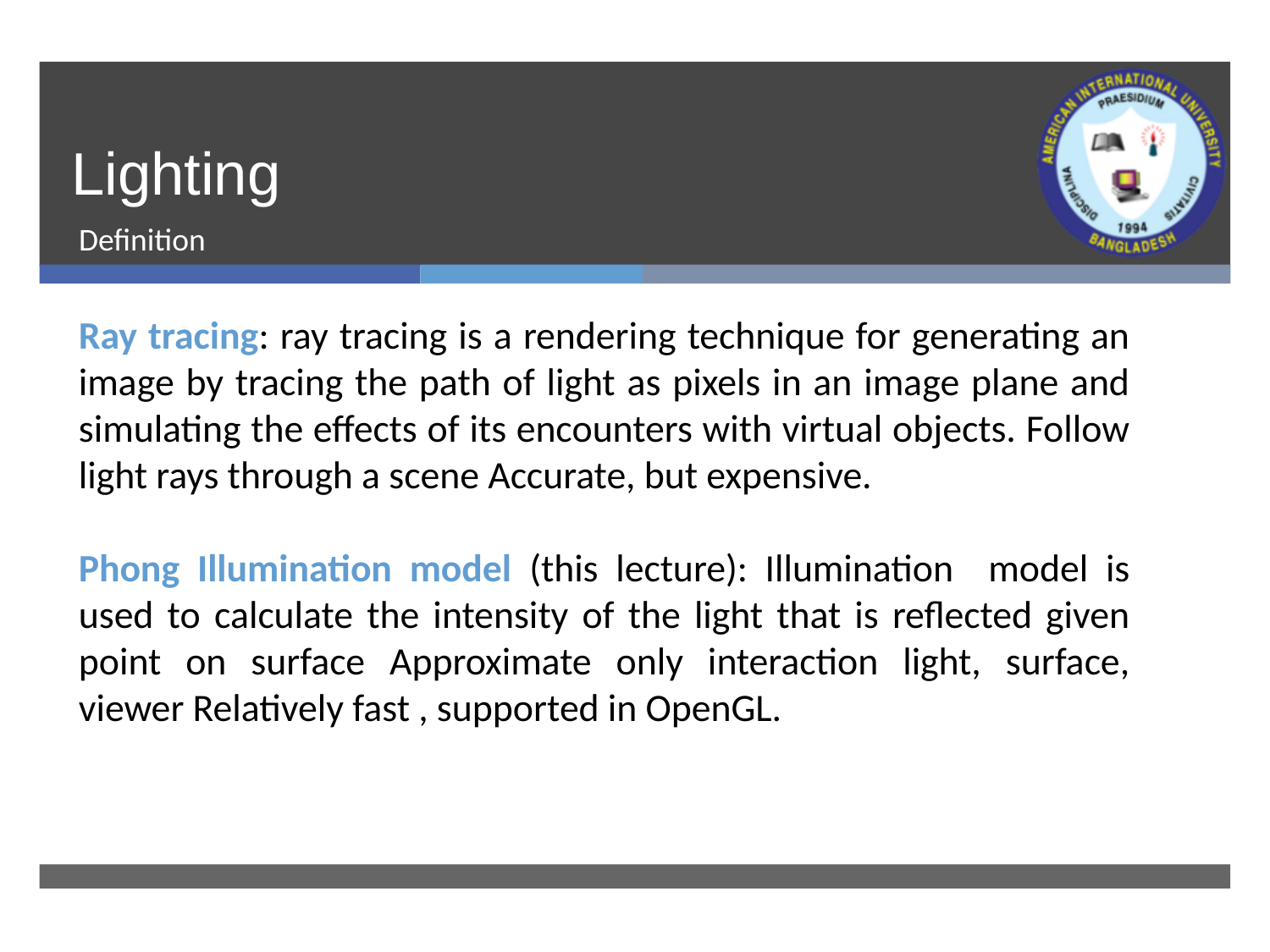

# Lighting
Definition
Ray tracing: ray tracing is a rendering technique for generating an image by tracing the path of light as pixels in an image plane and simulating the effects of its encounters with virtual objects. Follow light rays through a scene Accurate, but expensive.

Phong Illumination model (this lecture): Illumination  model is used to calculate the intensity of the light that is reflected given point on surface Approximate only interaction light, surface, viewer Relatively fast , supported in OpenGL.